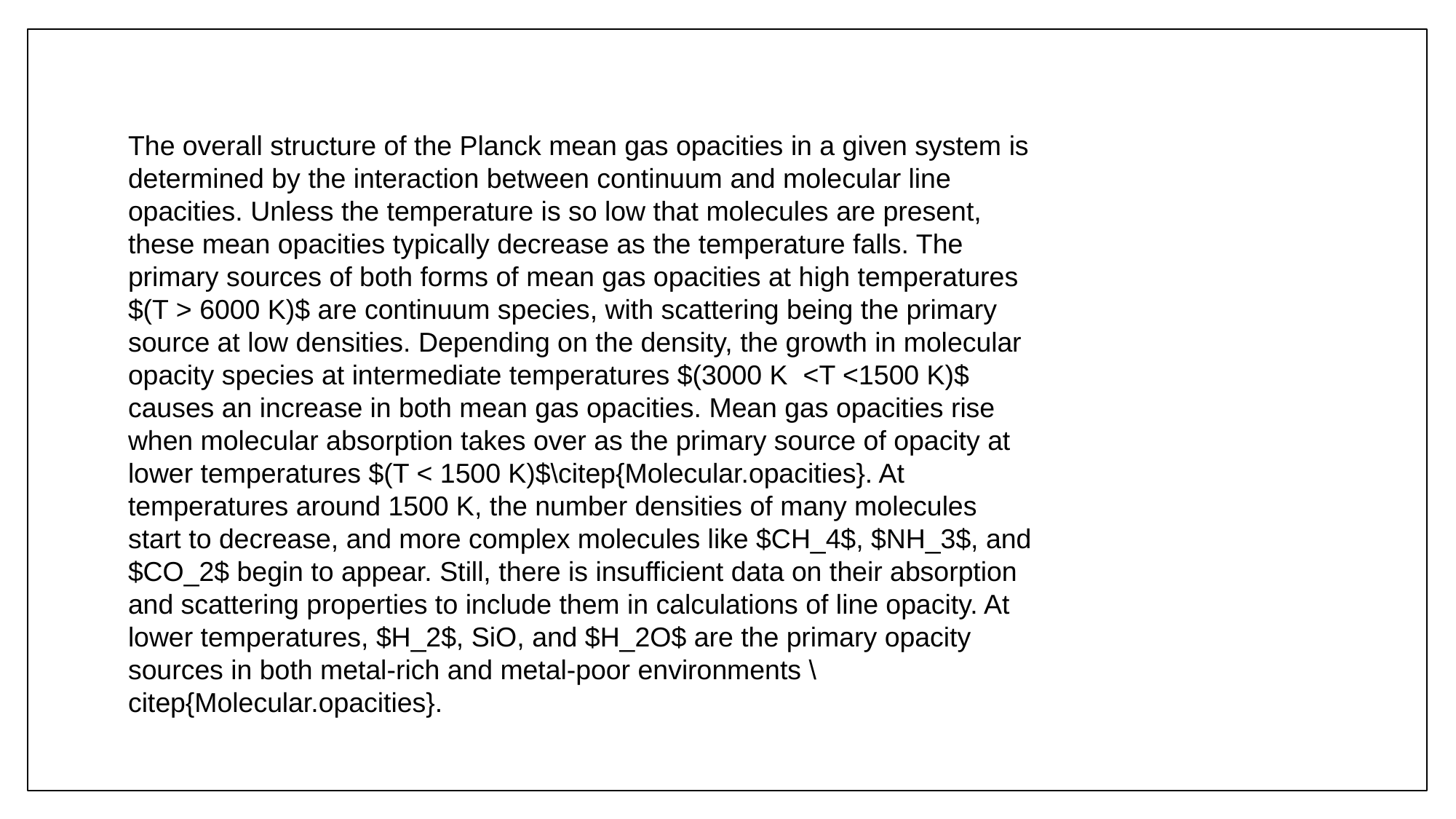

The overall structure of the Planck mean gas opacities in a given system is determined by the interaction between continuum and molecular line opacities. Unless the temperature is so low that molecules are present, these mean opacities typically decrease as the temperature falls. The primary sources of both forms of mean gas opacities at high temperatures $(T > 6000 K)$ are continuum species, with scattering being the primary source at low densities. Depending on the density, the growth in molecular opacity species at intermediate temperatures $(3000 K  <T <1500 K)$ causes an increase in both mean gas opacities. Mean gas opacities rise when molecular absorption takes over as the primary source of opacity at lower temperatures $(T < 1500 K)$\citep{Molecular.opacities}. At temperatures around 1500 K, the number densities of many molecules start to decrease, and more complex molecules like $CH_4$, $NH_3$, and $CO_2$ begin to appear. Still, there is insufficient data on their absorption and scattering properties to include them in calculations of line opacity. At lower temperatures, $H_2$, SiO, and $H_2O$ are the primary opacity sources in both metal-rich and metal-poor environments \citep{Molecular.opacities}.